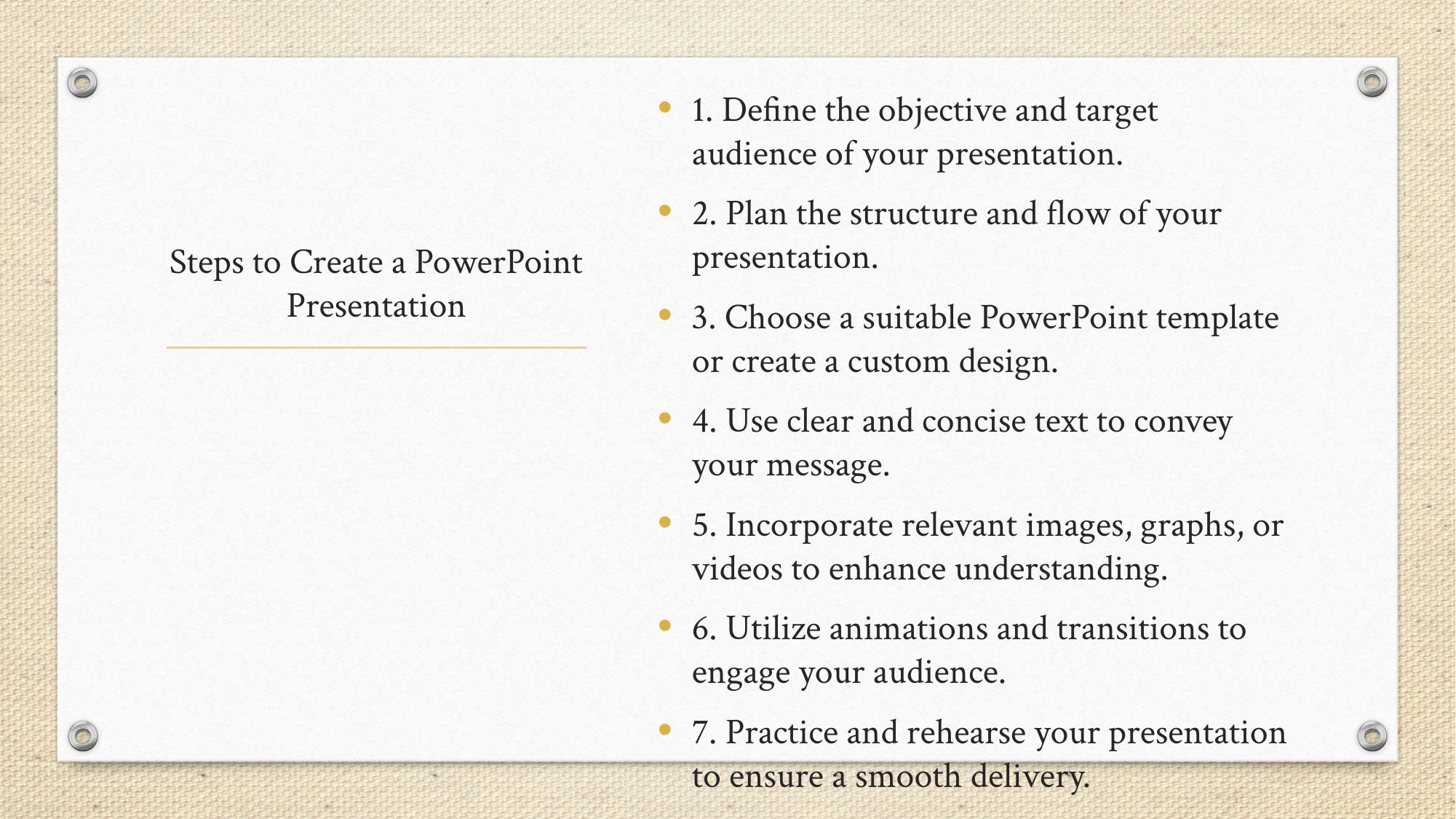

1. Define the objective and target audience of your presentation.
2. Plan the structure and flow of your presentation.
3. Choose a suitable PowerPoint template or create a custom design.
4. Use clear and concise text to convey your message.
5. Incorporate relevant images, graphs, or videos to enhance understanding.
6. Utilize animations and transitions to engage your audience.
7. Practice and rehearse your presentation to ensure a smooth delivery.
# Steps to Create a PowerPoint Presentation